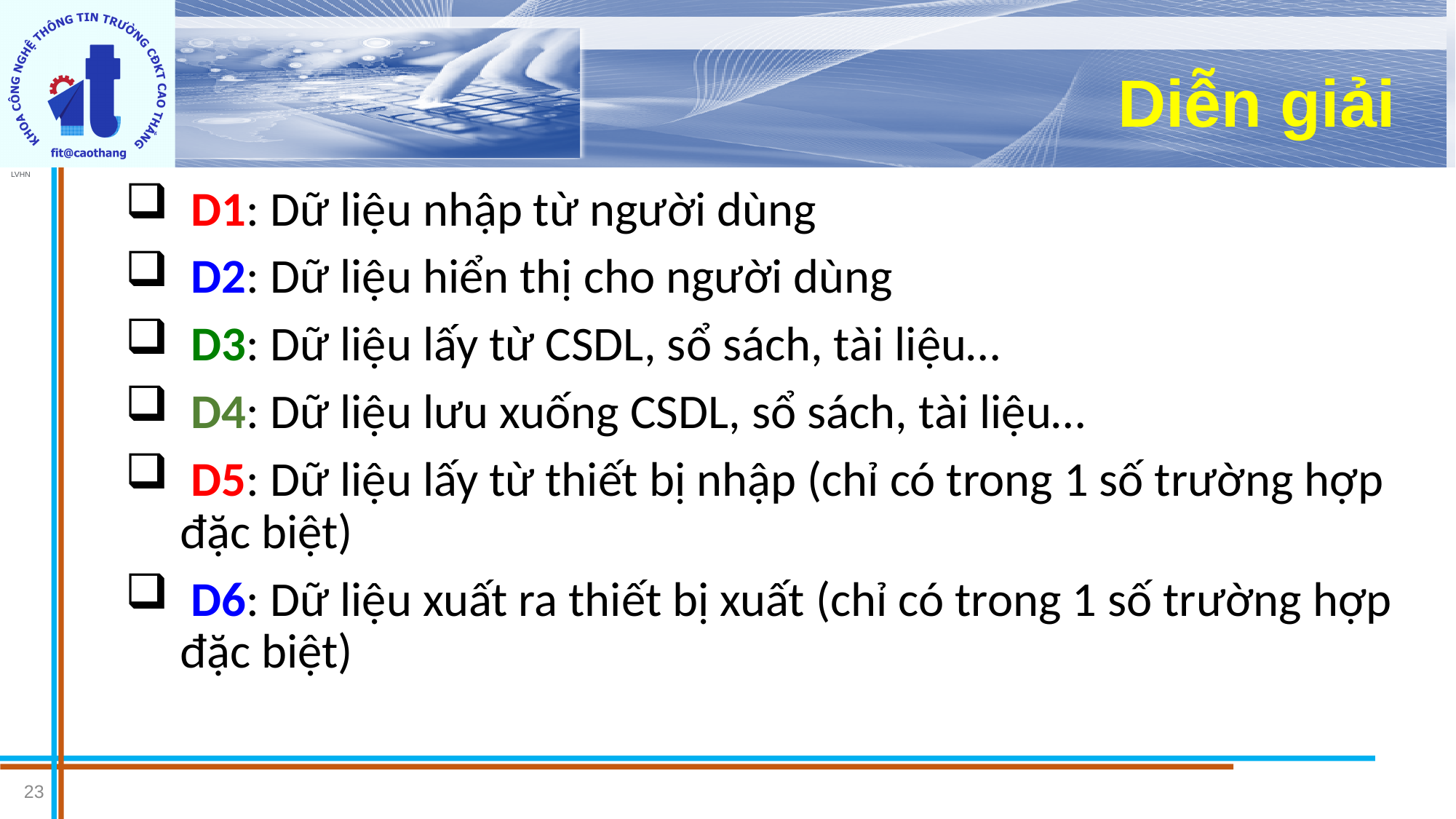

# Diễn giải
 D1: Dữ liệu nhập từ người dùng
 D2: Dữ liệu hiển thị cho người dùng
 D3: Dữ liệu lấy từ CSDL, sổ sách, tài liệu…
 D4: Dữ liệu lưu xuống CSDL, sổ sách, tài liệu…
 D5: Dữ liệu lấy từ thiết bị nhập (chỉ có trong 1 số trường hợp đặc biệt)
 D6: Dữ liệu xuất ra thiết bị xuất (chỉ có trong 1 số trường hợp đặc biệt)

23